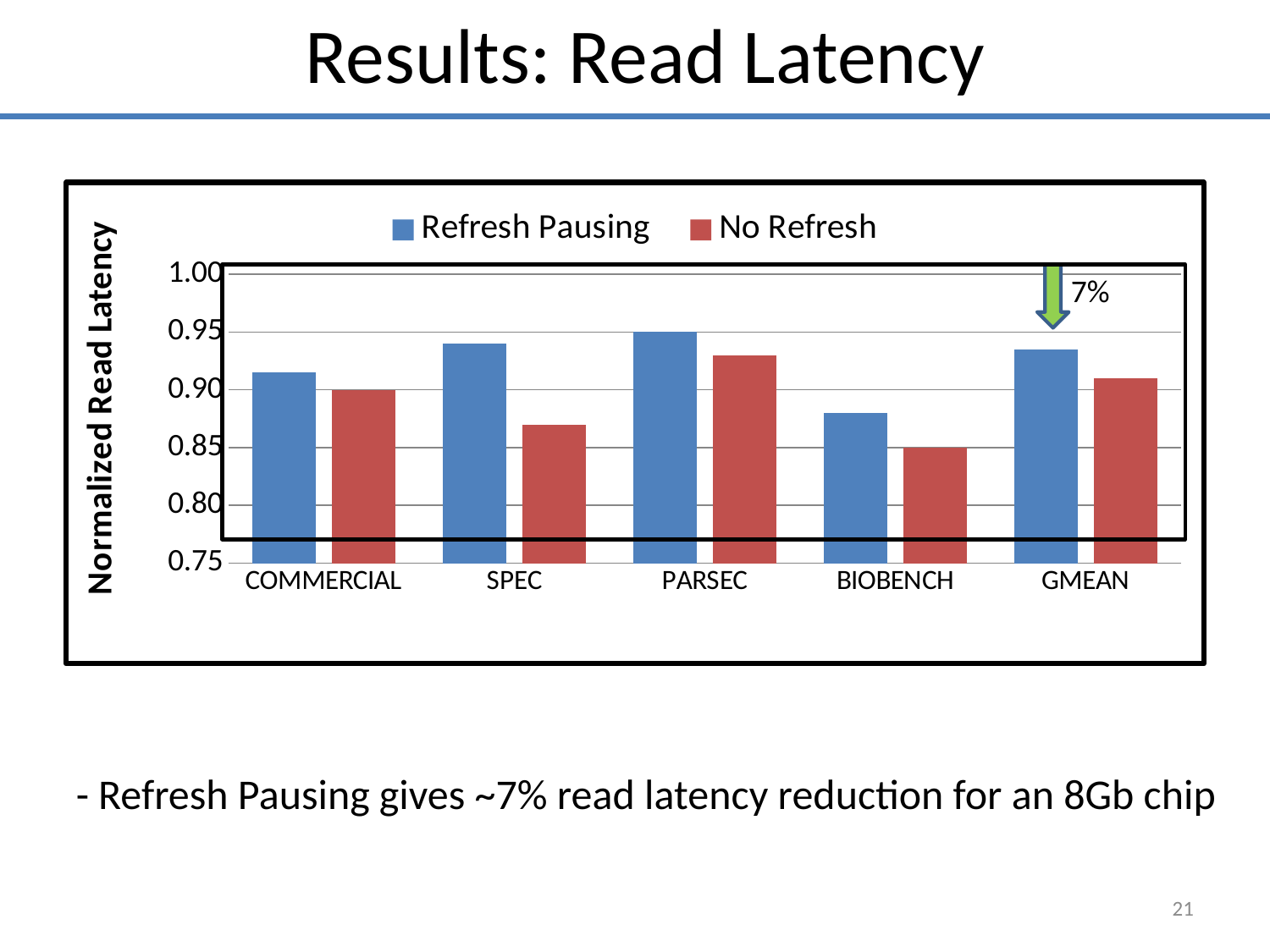

Results: Read Latency

### Chart: Normalized Read Latency

| Category | Refresh Pausing | No Refresh |
|---|---|---|
| COMMERCIAL | 0.915 | 0.9 |
| SPEC | 0.9400000000000001 | 0.8700000000000001 |
| PARSEC | 0.9500000000000001 | 0.93 |
| BIOBENCH | 0.88 | 0.8500000000000001 |
| GMEAN | 0.935 | 0.91 |
7%

- Refresh Pausing gives ~7% read latency reduction for an 8Gb chip
21